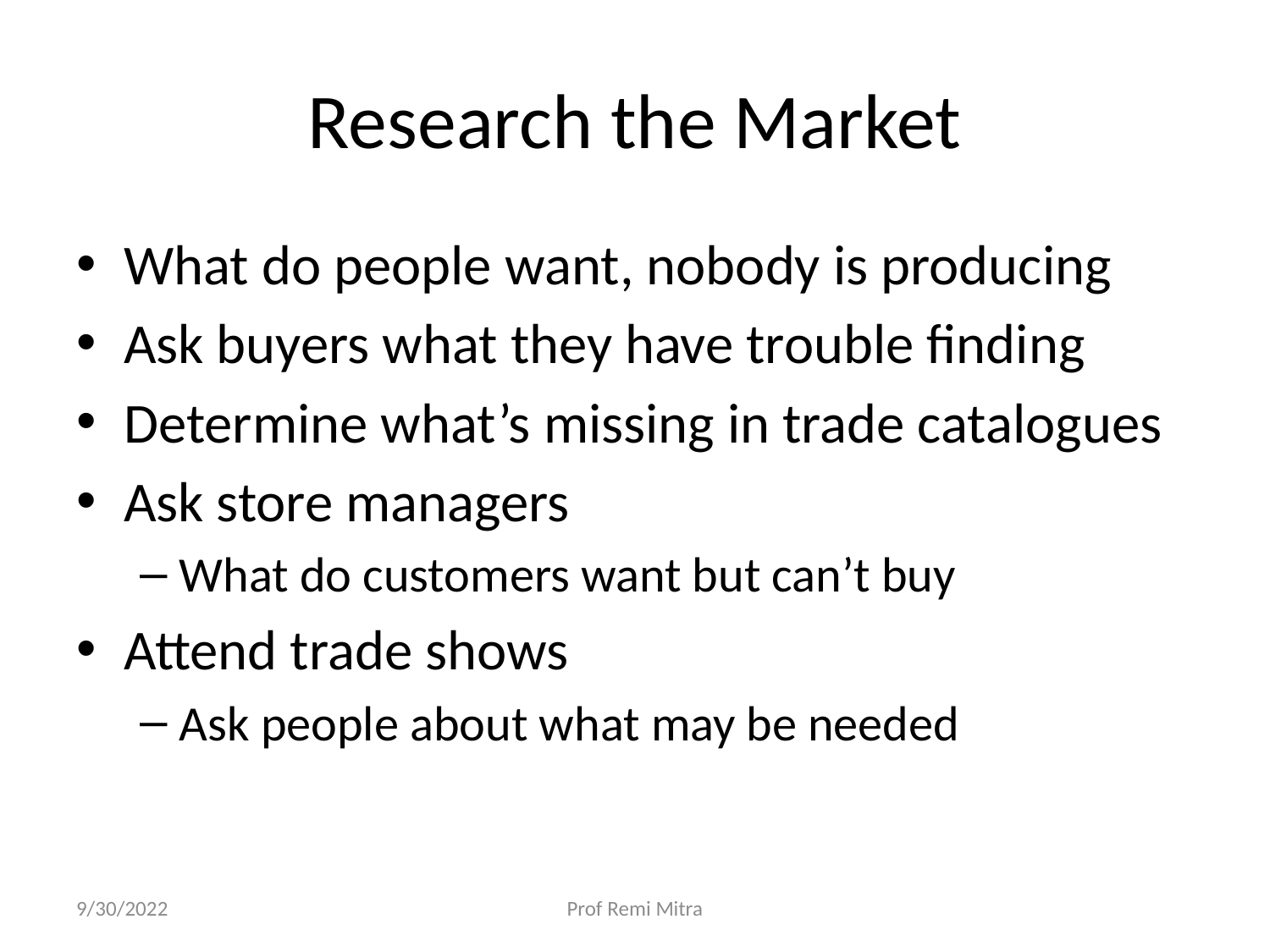

# Research the Market
What do people want, nobody is producing
Ask buyers what they have trouble finding
Determine what’s missing in trade catalogues
Ask store managers
What do customers want but can’t buy
Attend trade shows
Ask people about what may be needed
9/30/2022
Prof Remi Mitra